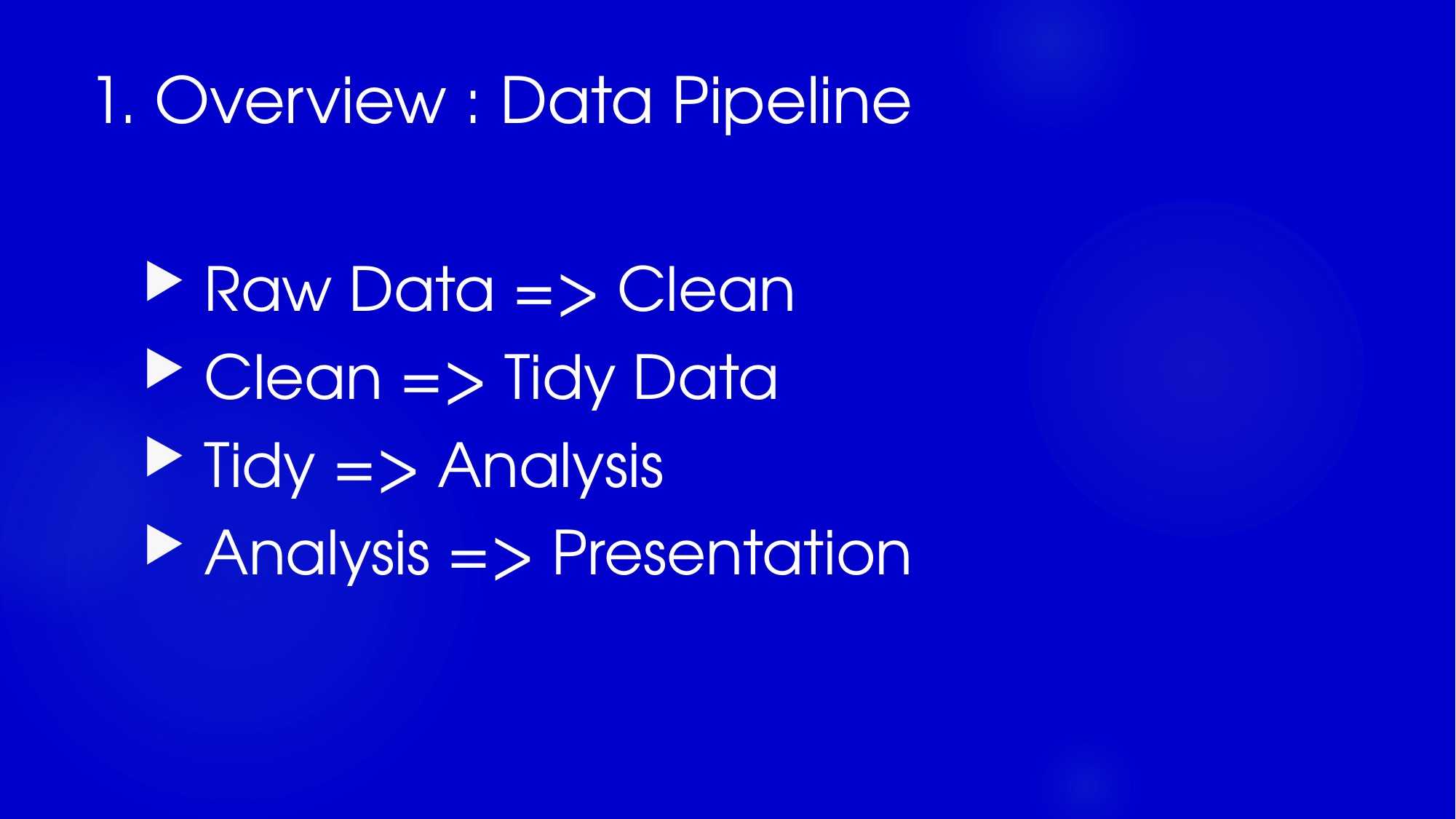

# 1. Overview : Data Pipeline
 Raw Data => Clean
 Clean => Tidy Data
 Tidy => Analysis
 Analysis => Presentation